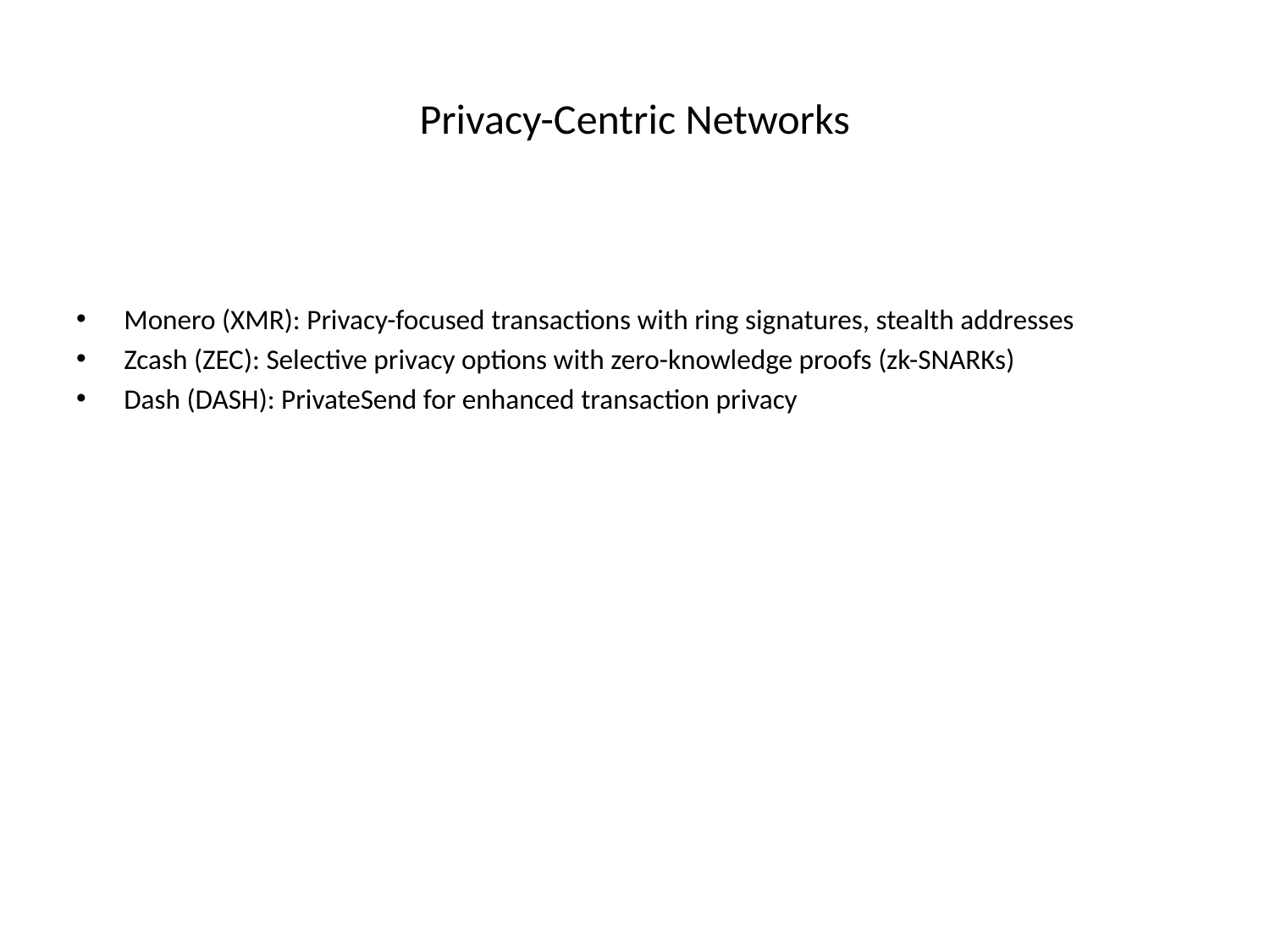

# Privacy-Centric Networks

Monero (XMR): Privacy-focused transactions with ring signatures, stealth addresses
Zcash (ZEC): Selective privacy options with zero-knowledge proofs (zk-SNARKs)
Dash (DASH): PrivateSend for enhanced transaction privacy